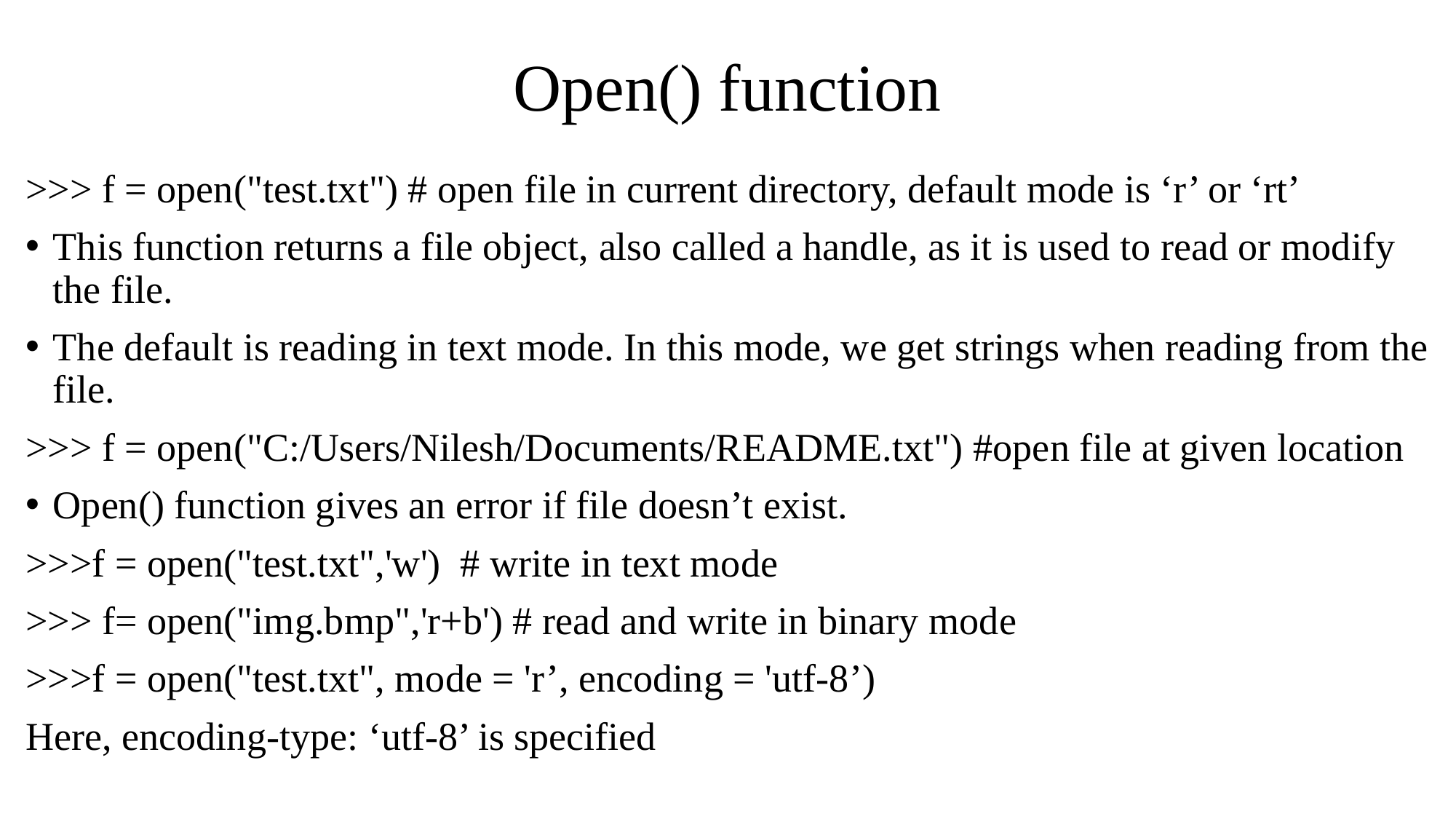

# Open() function
>>> f = open("test.txt") # open file in current directory, default mode is ‘r’ or ‘rt’
This function returns a file object, also called a handle, as it is used to read or modify the file.
The default is reading in text mode. In this mode, we get strings when reading from the file.
>>> f = open("C:/Users/Nilesh/Documents/README.txt") #open file at given location
Open() function gives an error if file doesn’t exist.
>>>f = open("test.txt",'w')  # write in text mode
>>> f= open("img.bmp",'r+b') # read and write in binary mode
>>>f = open("test.txt", mode = 'r’, encoding = 'utf-8’)
Here, encoding-type: ‘utf-8’ is specified